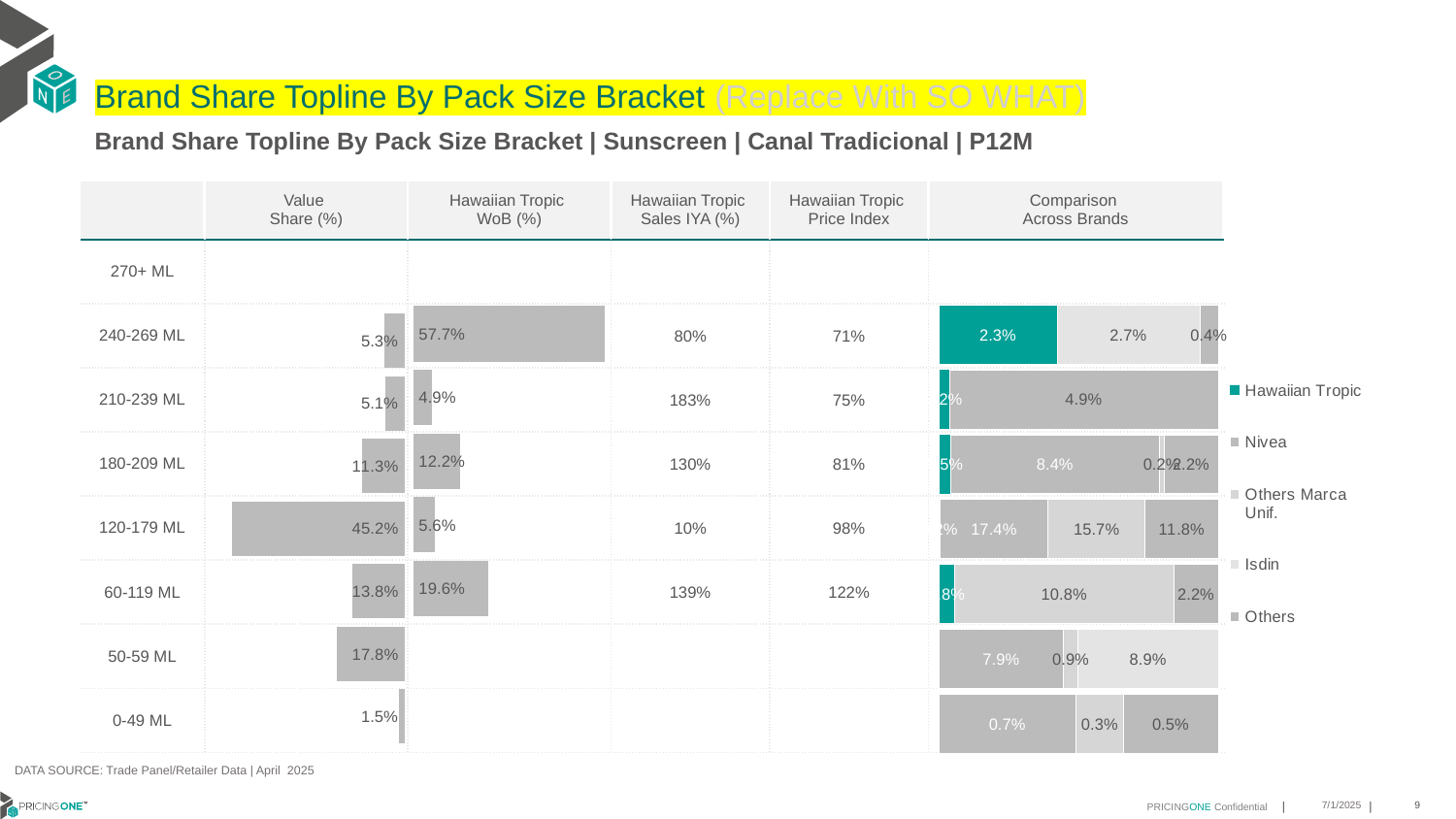

# Brand Share Topline By Pack Size Bracket (Replace With SO WHAT)
Brand Share Topline By Pack Size Bracket | Sunscreen | Canal Tradicional | P12M
|  | Value Share (%) | Hawaiian Tropic WoB (%) | Hawaiian Tropic Sales IYA (%) | Hawaiian Tropic Price Index | Comparison Across Brands |
| --- | --- | --- | --- | --- | --- |
| 270+ ML |  |  |  |  |  |
| 240-269 ML |  |  | 80% | 71% |  |
| 210-239 ML |  |  | 183% | 75% |  |
| 180-209 ML |  |  | 130% | 81% |  |
| 120-179 ML |  |  | 10% | 98% |  |
| 60-119 ML |  |  | 139% | 122% |  |
| 50-59 ML |  |  |  |  |  |
| 0-49 ML |  |  |  |  |  |

### Chart

| Category | Hawaiian Tropic | Nivea | Others Marca Unif. | Isdin | Others |
|---|---|---|---|---|---|
| 270+ ML | None | None | None | None | None |
| 240-269 ML | 0.02262206536563935 | None | None | 0.027217197951360326 | 0.003560471726198432 |
| 210-239 ML | 0.001931840369391561 | None | None | None | 0.04884118701860084 |
| 180-209 ML | 0.004793096154200613 | 0.0844751878878532 | 0.0019435298747451548 | None | 0.021803121760201726 |
| 120-179 ML | 0.002187812609489373 | 0.1744070608123177 | 0.1571134549877045 | None | 0.11829484188009057 |
| 60-119 ML | 0.007686348469021893 | None | 0.10845638765240342 | None | 0.02180507666041444 |
| 50-59 ML | None | 0.07944463120169153 | 0.009238259966460296 | 0.08928364397229659 | None |
| 0-49 ML | None | 0.007309451687194581 | 0.0025410511091505366 | None | 0.0050442808835734045 |

### Chart

| Category | Value Share |
|---|---|
|  | None |

### Chart

| Category | Brand WoB % |
|---|---|
|  | None |
DATA SOURCE: Trade Panel/Retailer Data | April  2025

7/1/2025
9